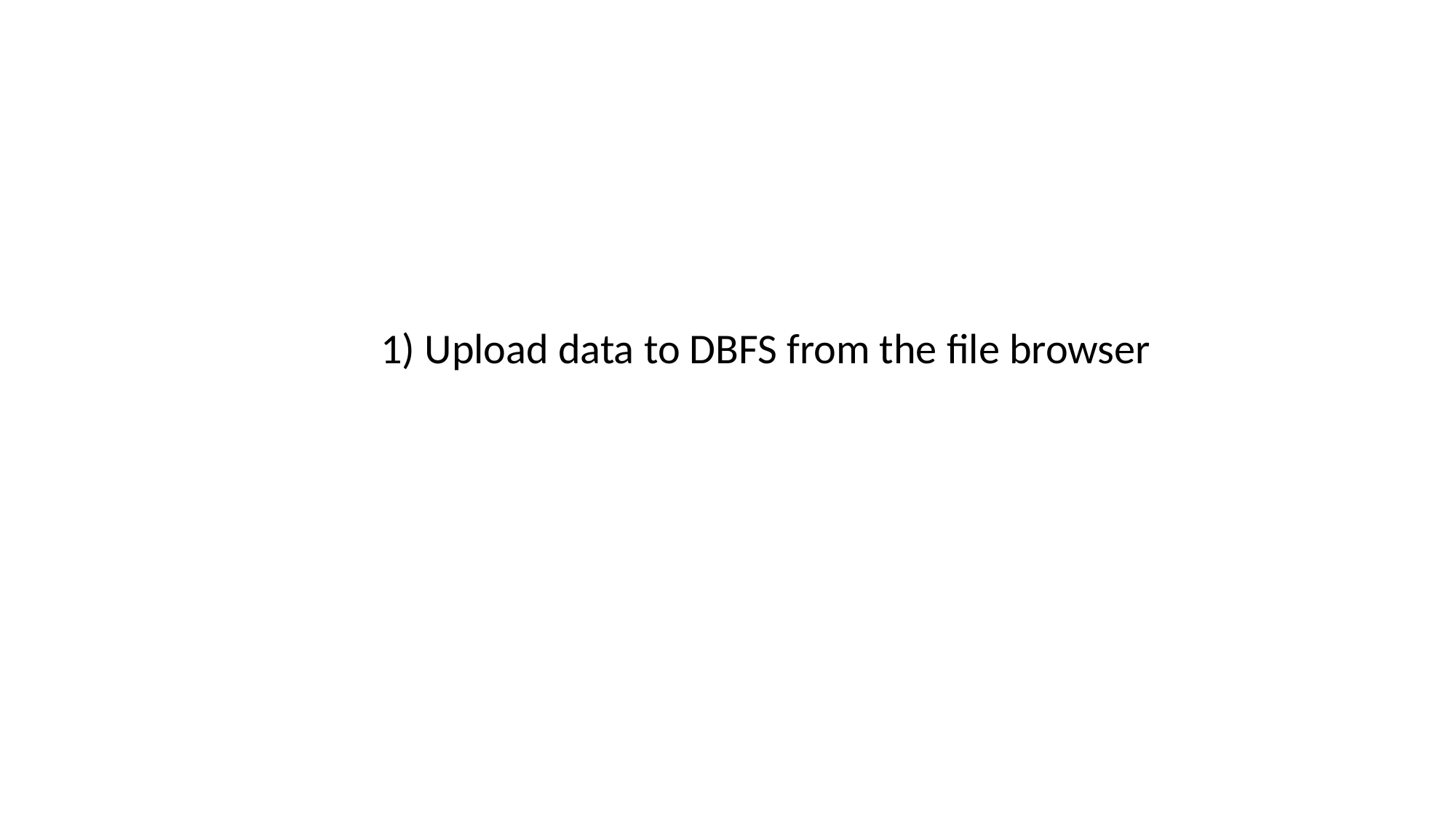

1) Upload data to DBFS from the file browser